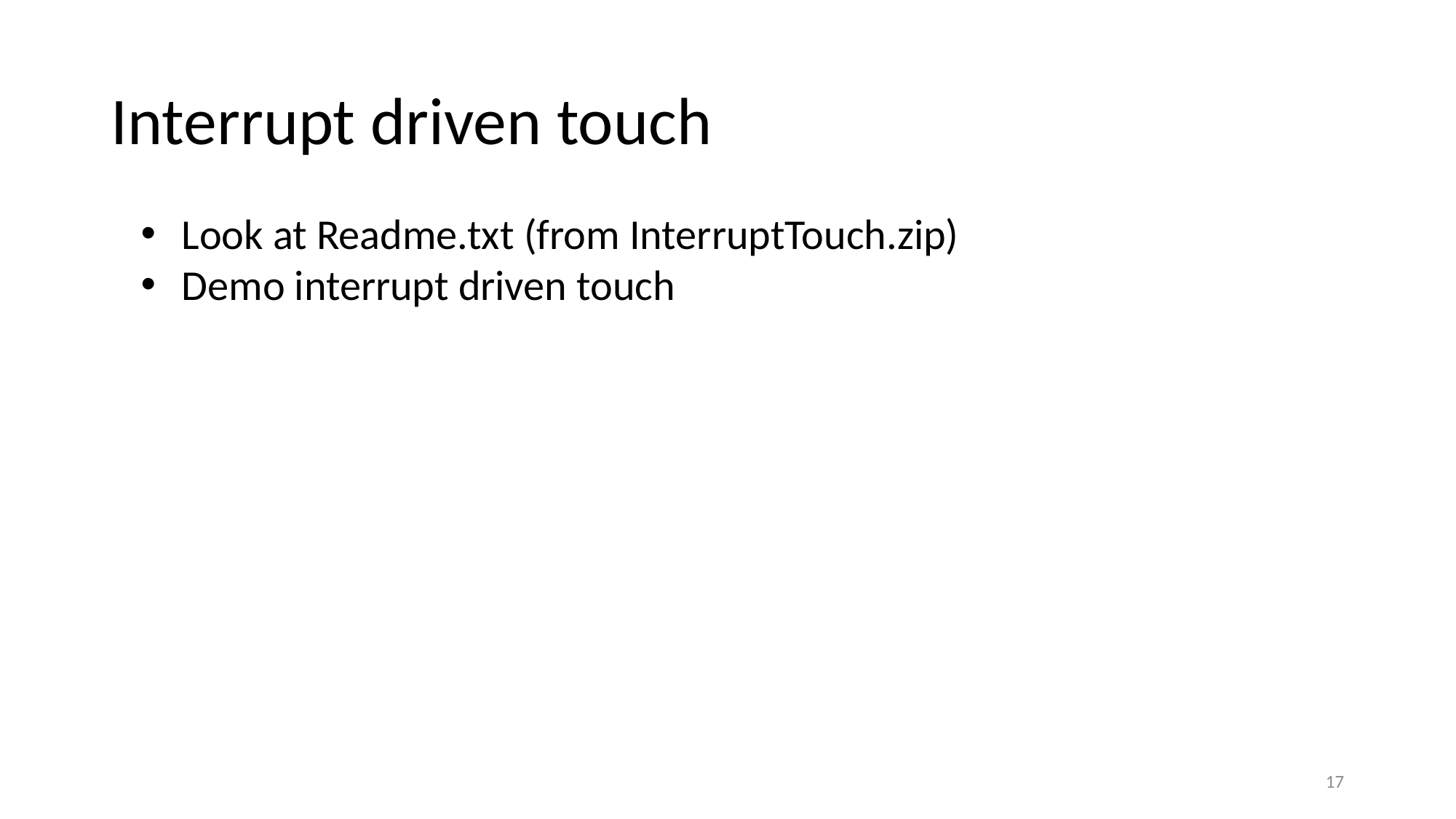

# Interrupt driven touch
Look at Readme.txt (from InterruptTouch.zip)
Demo interrupt driven touch
17